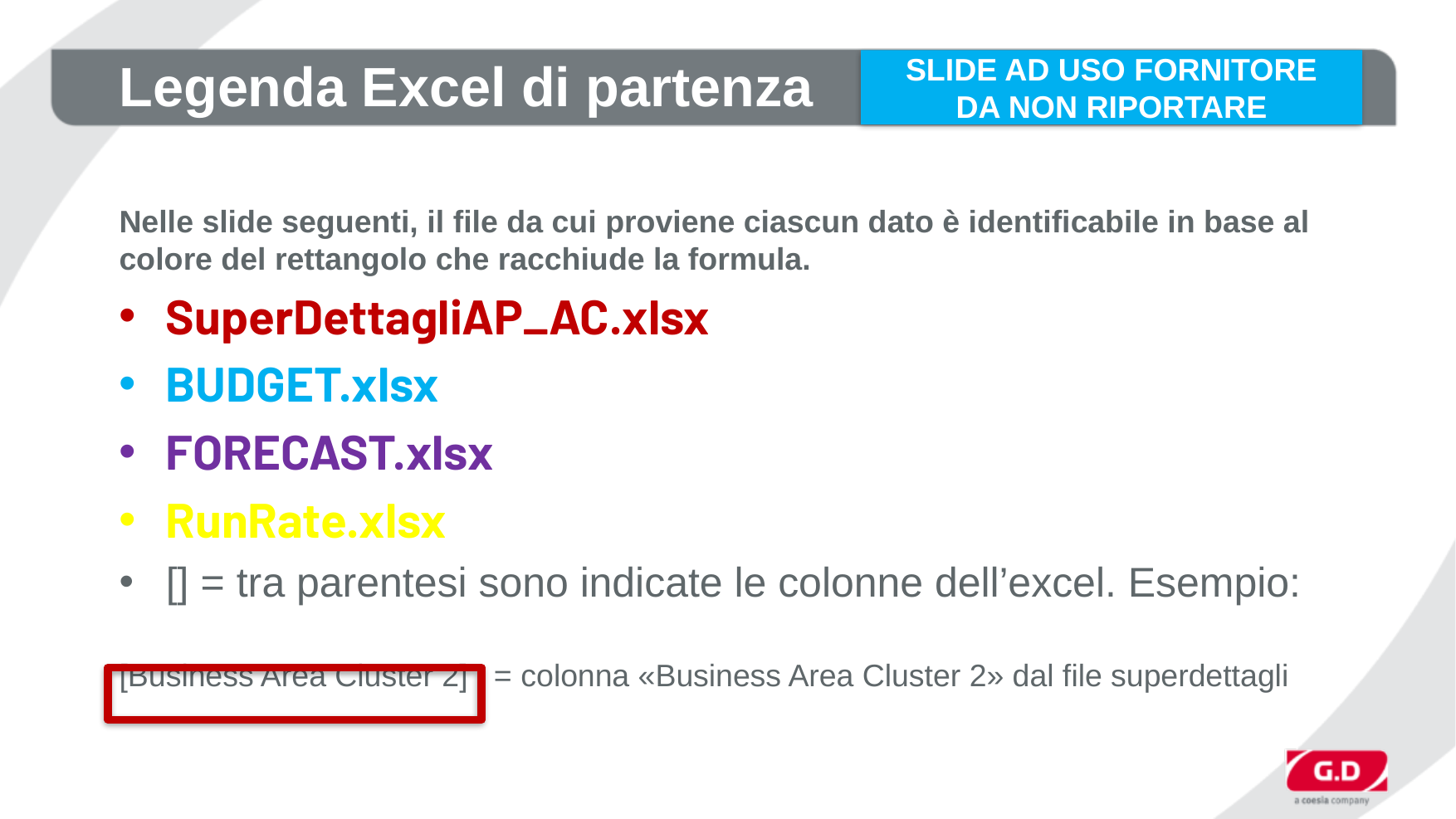

Legenda Excel di partenza

Nelle slide seguenti, il file da cui proviene ciascun dato è identificabile in base al colore del rettangolo che racchiude la formula.
SuperDettagliAP_AC.xlsx
BUDGET.xlsx
FORECAST.xlsx
RunRate.xlsx
[] = tra parentesi sono indicate le colonne dell’excel. Esempio:

[Business Area Cluster 2]   = colonna «Business Area Cluster 2» dal file superdettagli

SLIDE AD USO FORNITORE
DA NON RIPORTARE